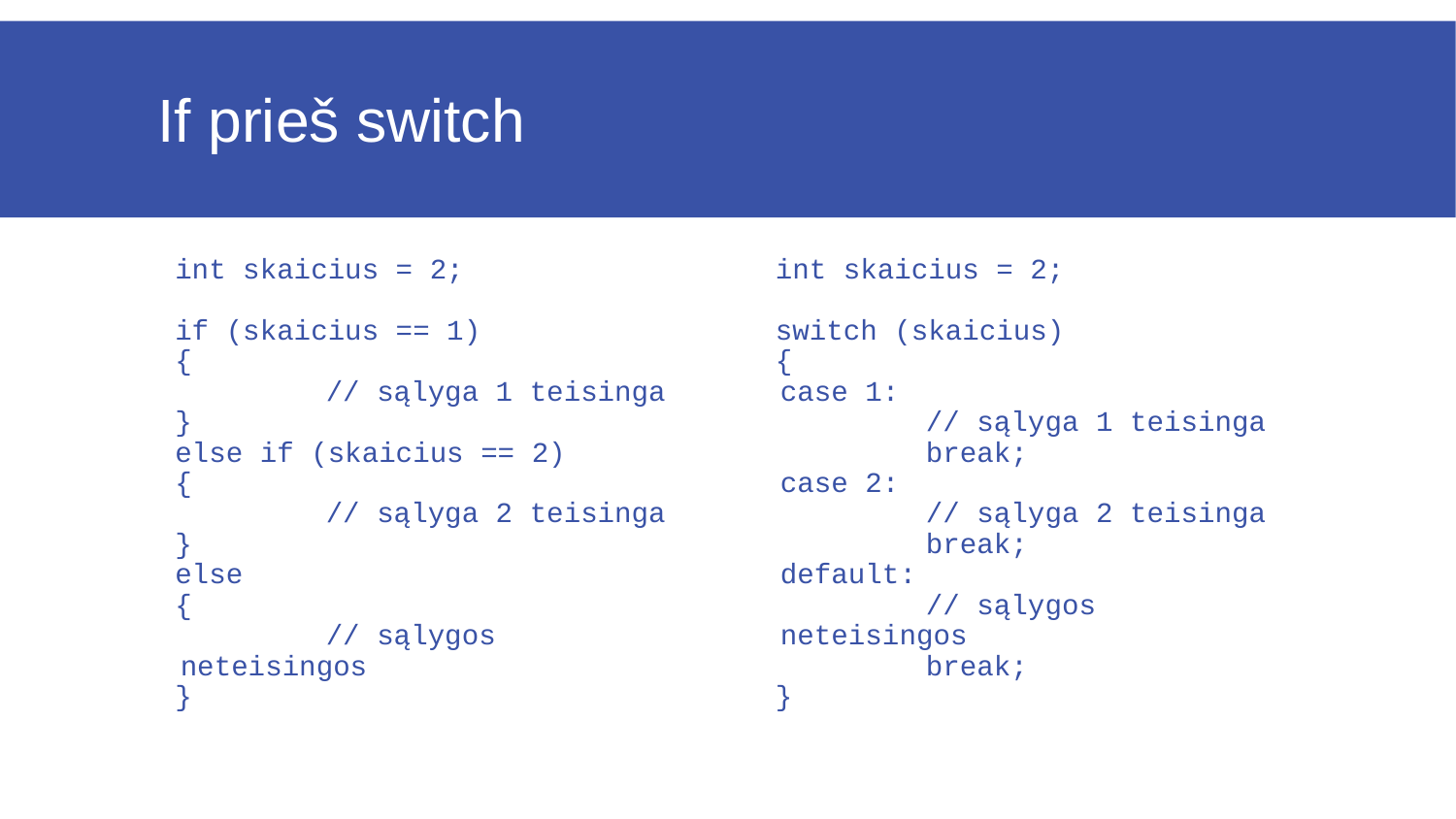

# If prieš switch
int skaicius = 2;

if (skaicius == 1)
{
		// sąlyga 1 teisinga
}
else if (skaicius == 2)
{
		// sąlyga 2 teisinga
}
else
{
		// sąlygos neteisingos
}
int skaicius = 2;

switch (skaicius)
{
	case 1:
    	// sąlyga 1 teisinga
    	break;
	case 2:
    	// sąlyga 2 teisinga
    	break;
	default:
    	// sąlygos neteisingos
    	break;
}